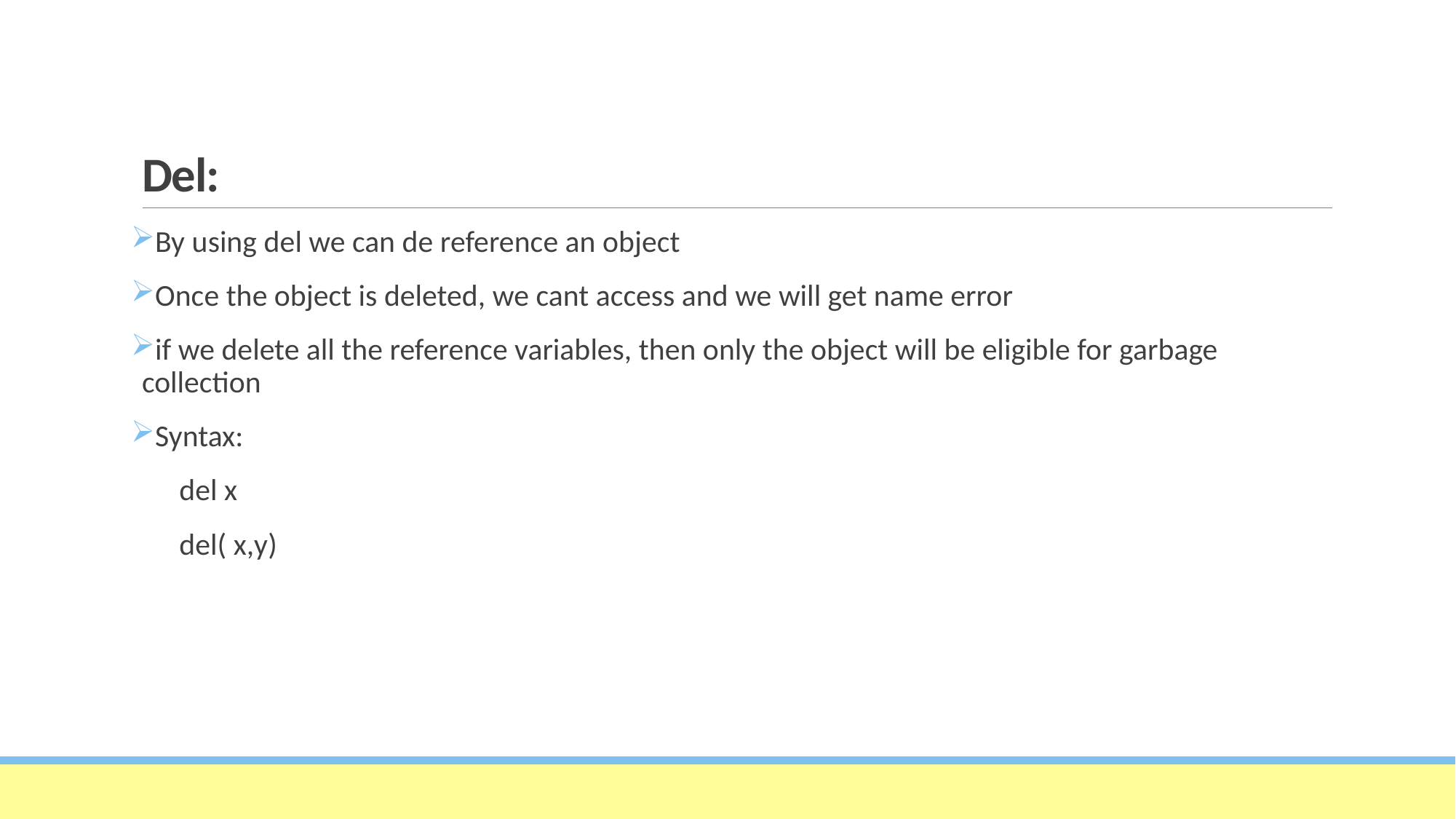

# Del:
By using del we can de reference an object
Once the object is deleted, we cant access and we will get name error
if we delete all the reference variables, then only the object will be eligible for garbage collection
Syntax:
       del x
       del( x,y)